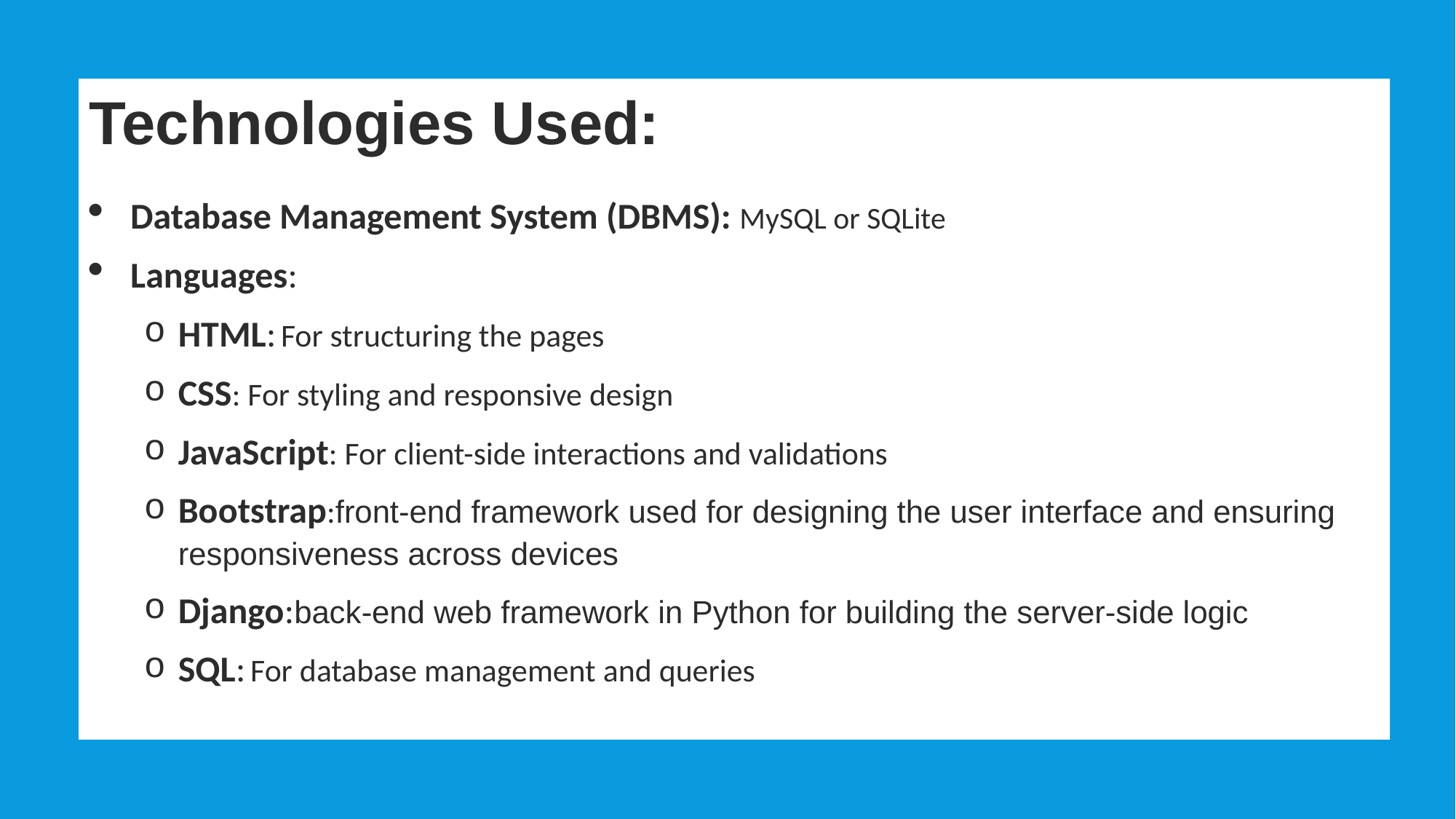

Technologies Used:

Database Management System (DBMS): MySQL or SQLite
Languages:
HTML: For structuring the pages
CSS: For styling and responsive design
JavaScript: For client-side interactions and validations
Bootstrap:front-end framework used for designing the user interface and ensuring responsiveness across devices
Django:back-end web framework in Python for building the server-side logic
SQL: For database management and queries